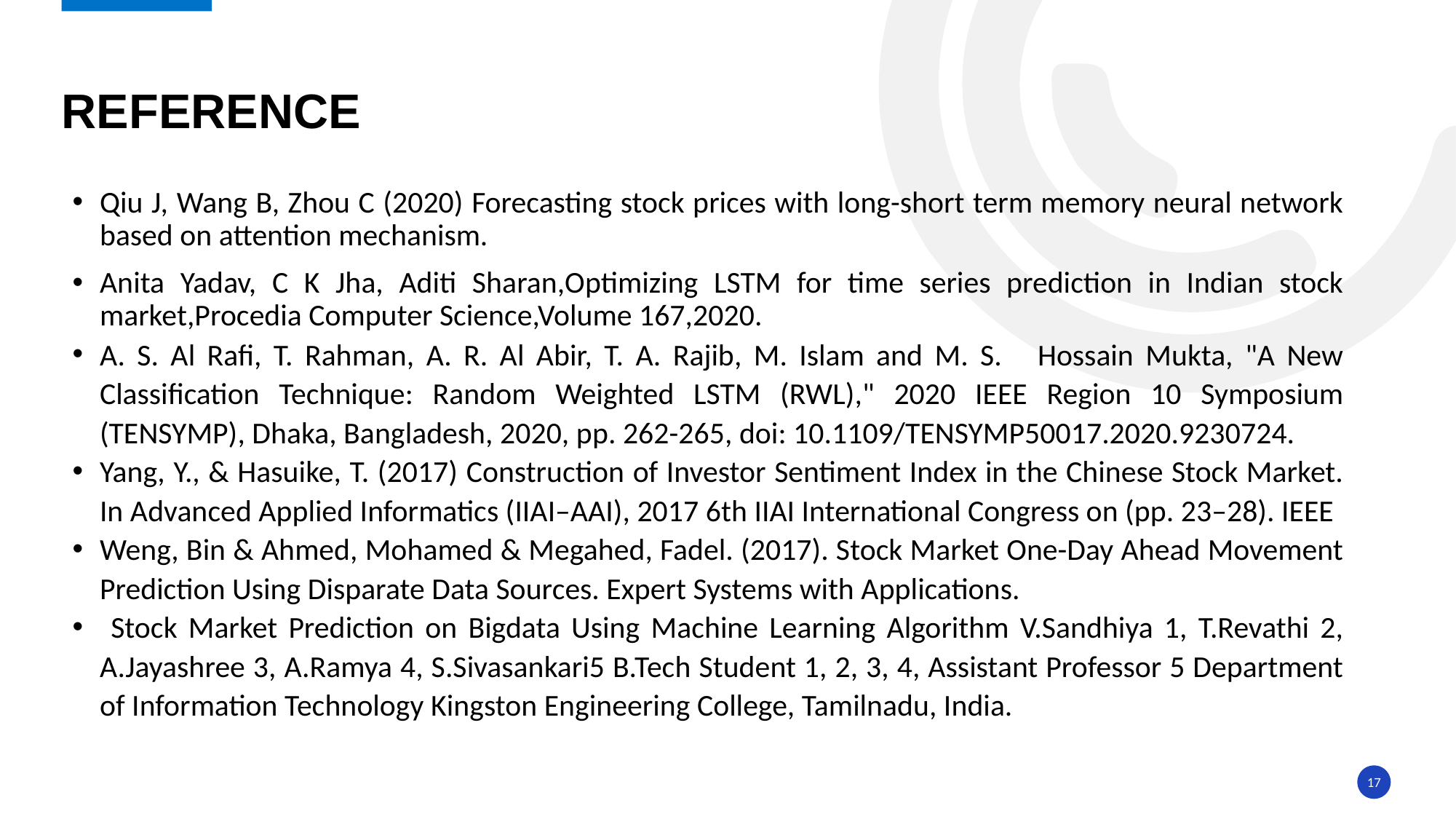

# Reference
Qiu J, Wang B, Zhou C (2020) Forecasting stock prices with long-short term memory neural network based on attention mechanism.
Anita Yadav, C K Jha, Aditi Sharan,Optimizing LSTM for time series prediction in Indian stock market,Procedia Computer Science,Volume 167,2020.
A. S. Al Rafi, T. Rahman, A. R. Al Abir, T. A. Rajib, M. Islam and M. S.   Hossain Mukta, "A New Classification Technique: Random Weighted LSTM (RWL)," 2020 IEEE Region 10 Symposium (TENSYMP), Dhaka, Bangladesh, 2020, pp. 262-265, doi: 10.1109/TENSYMP50017.2020.9230724.
Yang, Y., & Hasuike, T. (2017) Construction of Investor Sentiment Index in the Chinese Stock Market. In Advanced Applied Informatics (IIAI–AAI), 2017 6th IIAI International Congress on (pp. 23–28). IEEE
Weng, Bin & Ahmed, Mohamed & Megahed, Fadel. (2017). Stock Market One-Day Ahead Movement Prediction Using Disparate Data Sources. Expert Systems with Applications.
 Stock Market Prediction on Bigdata Using Machine Learning Algorithm V.Sandhiya 1, T.Revathi 2, A.Jayashree 3, A.Ramya 4, S.Sivasankari5 B.Tech Student 1, 2, 3, 4, Assistant Professor 5 Department of Information Technology Kingston Engineering College, Tamilnadu, India.
17